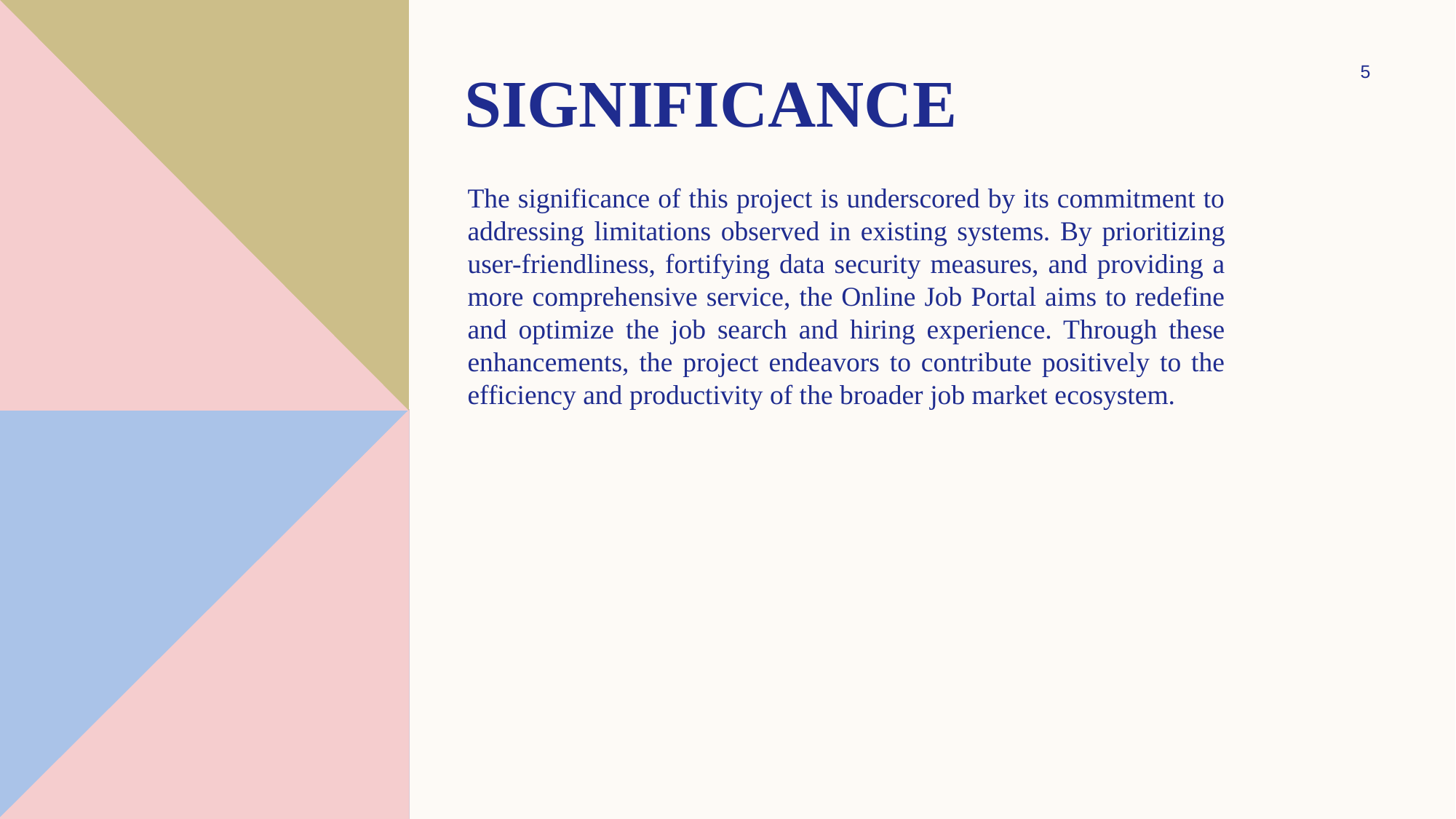

# Significance
5
The significance of this project is underscored by its commitment to addressing limitations observed in existing systems. By prioritizing user-friendliness, fortifying data security measures, and providing a more comprehensive service, the Online Job Portal aims to redefine and optimize the job search and hiring experience. Through these enhancements, the project endeavors to contribute positively to the efficiency and productivity of the broader job market ecosystem.